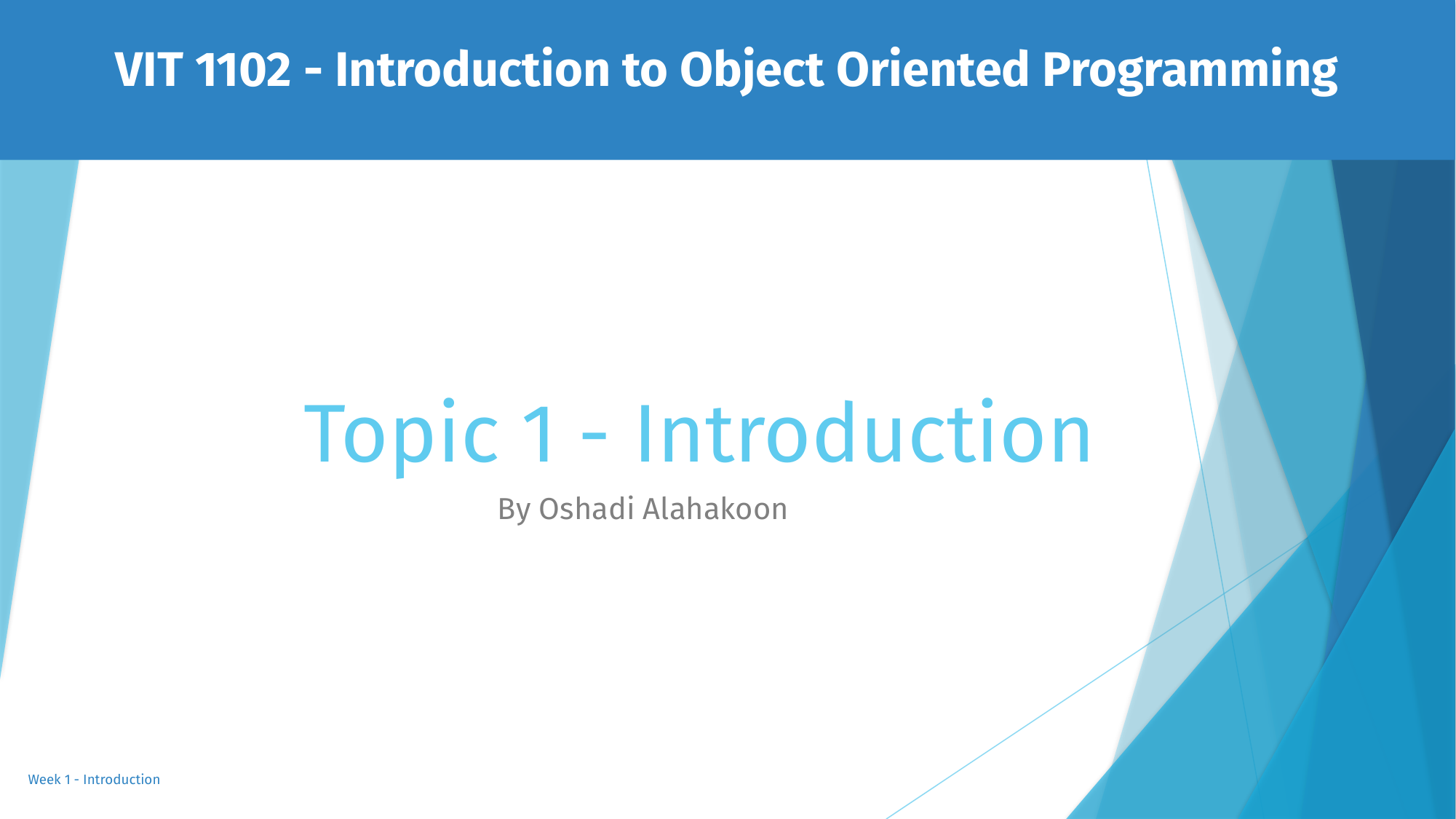

VIT 1102 - Introduction to Object Oriented Programming

# Topic 1 - Introduction
By Oshadi Alahakoon
Week 1 - Introduction